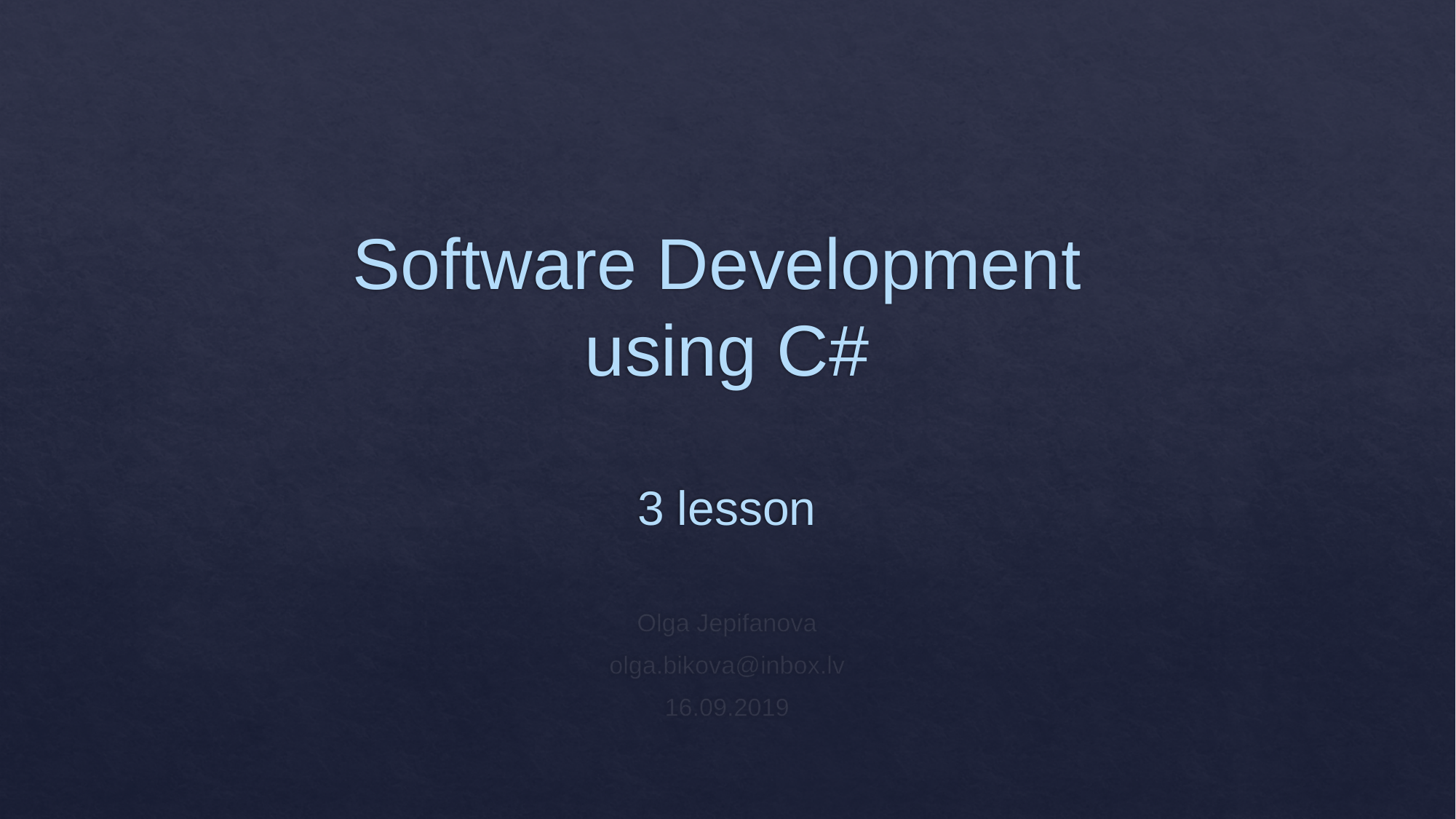

# Software Development using C# 3 lesson
Olga Jepifanova
olga.bikova@inbox.lv
16.09.2019